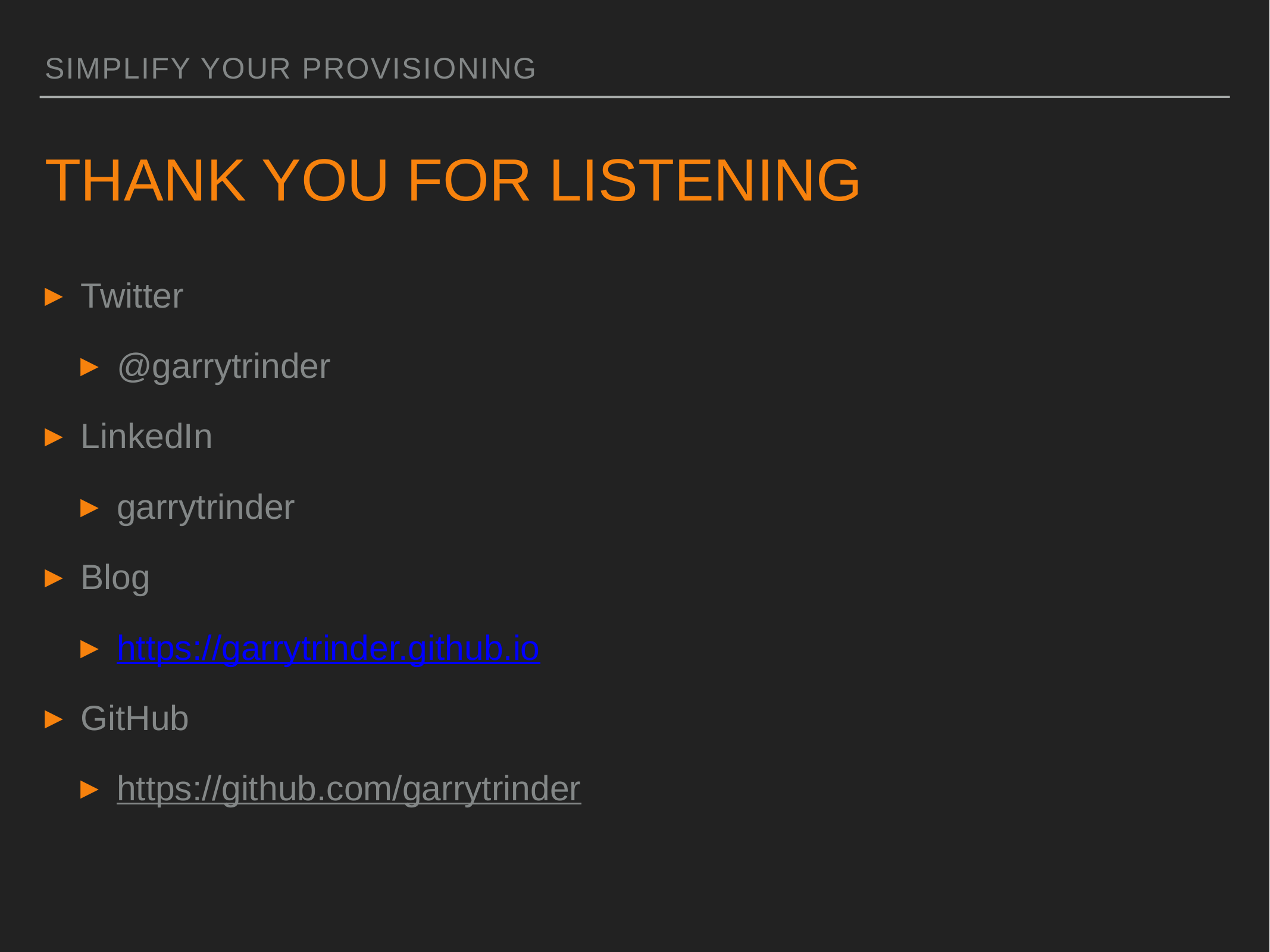

SIMPLIFY YOUR PROVISIONING
# Thank you for listening
Twitter
@garrytrinder
LinkedIn
garrytrinder
Blog
https://garrytrinder.github.io
GitHub
https://github.com/garrytrinder